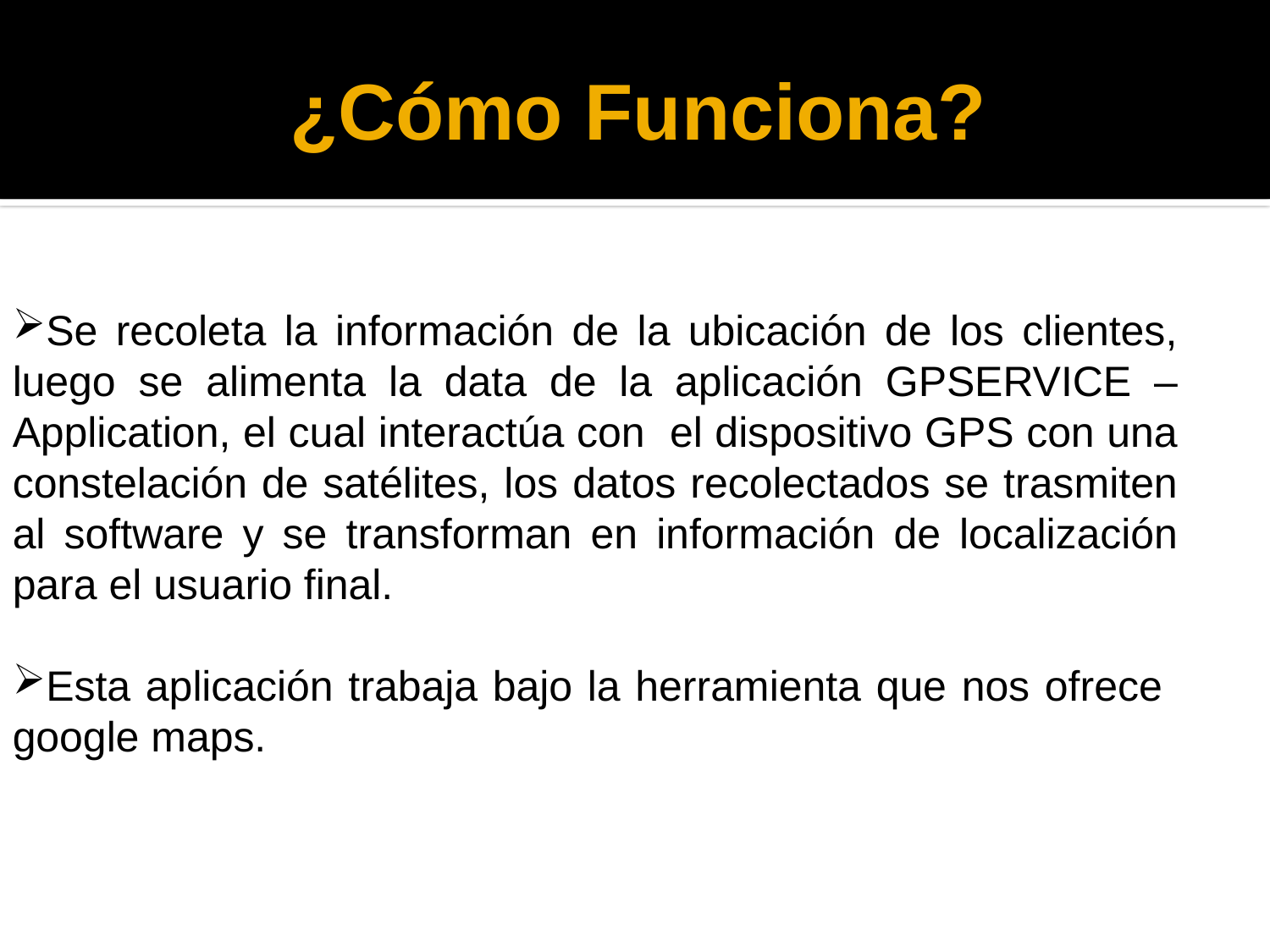

# ¿Cómo Funciona?
Se recoleta la información de la ubicación de los clientes, luego se alimenta la data de la aplicación GPSERVICE –Application, el cual interactúa con  el dispositivo GPS con una constelación de satélites, los datos recolectados se trasmiten al software y se transforman en información de localización para el usuario final.

Esta aplicación trabaja bajo la herramienta que nos ofrece  google maps.